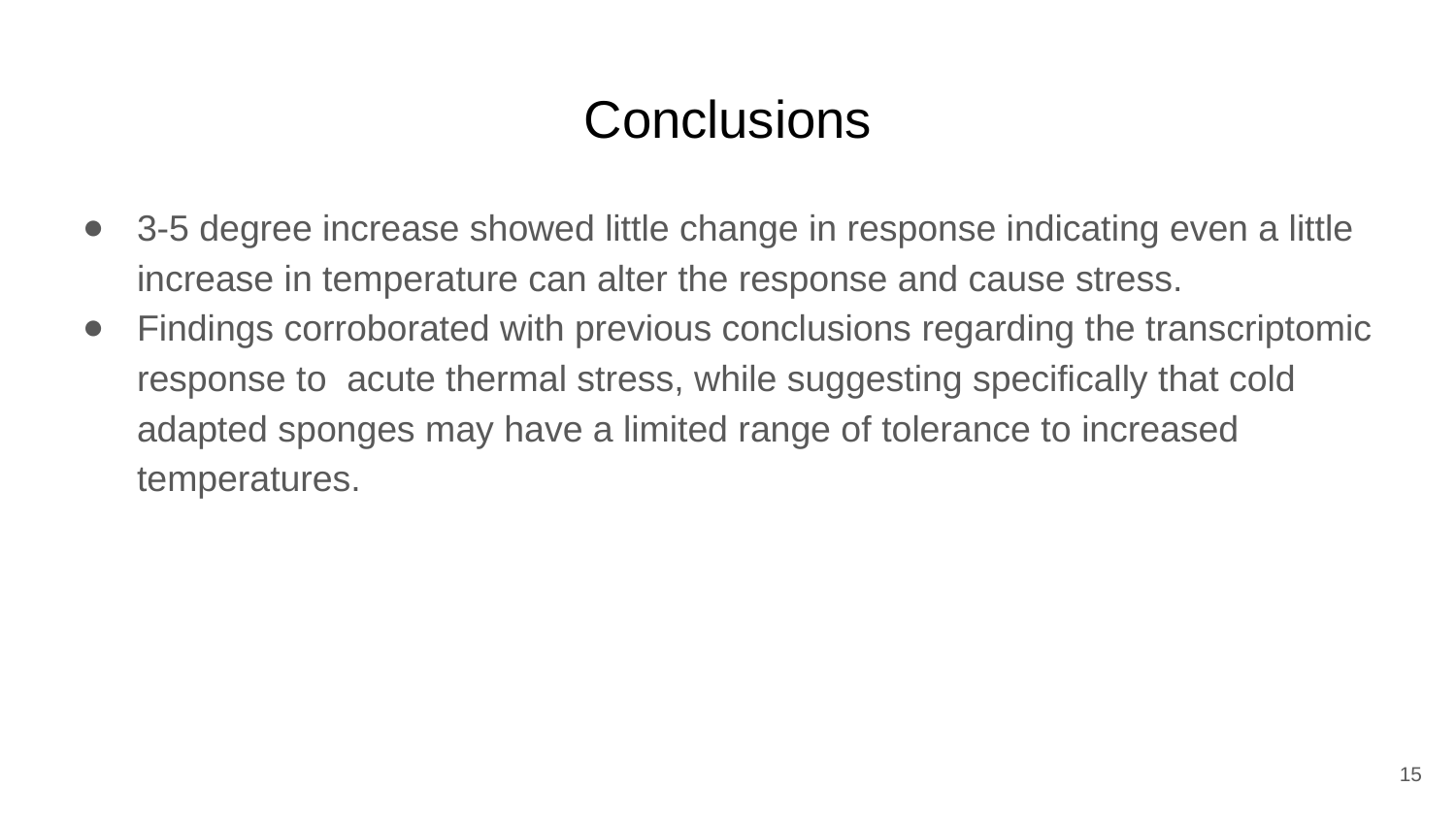

# Conclusions

3-5 degree increase showed little change in response indicating even a little increase in temperature can alter the response and cause stress.
Findings corroborated with previous conclusions regarding the transcriptomic response to  acute thermal stress, while suggesting specifically that cold adapted sponges may have a limited range of tolerance to increased temperatures.
15